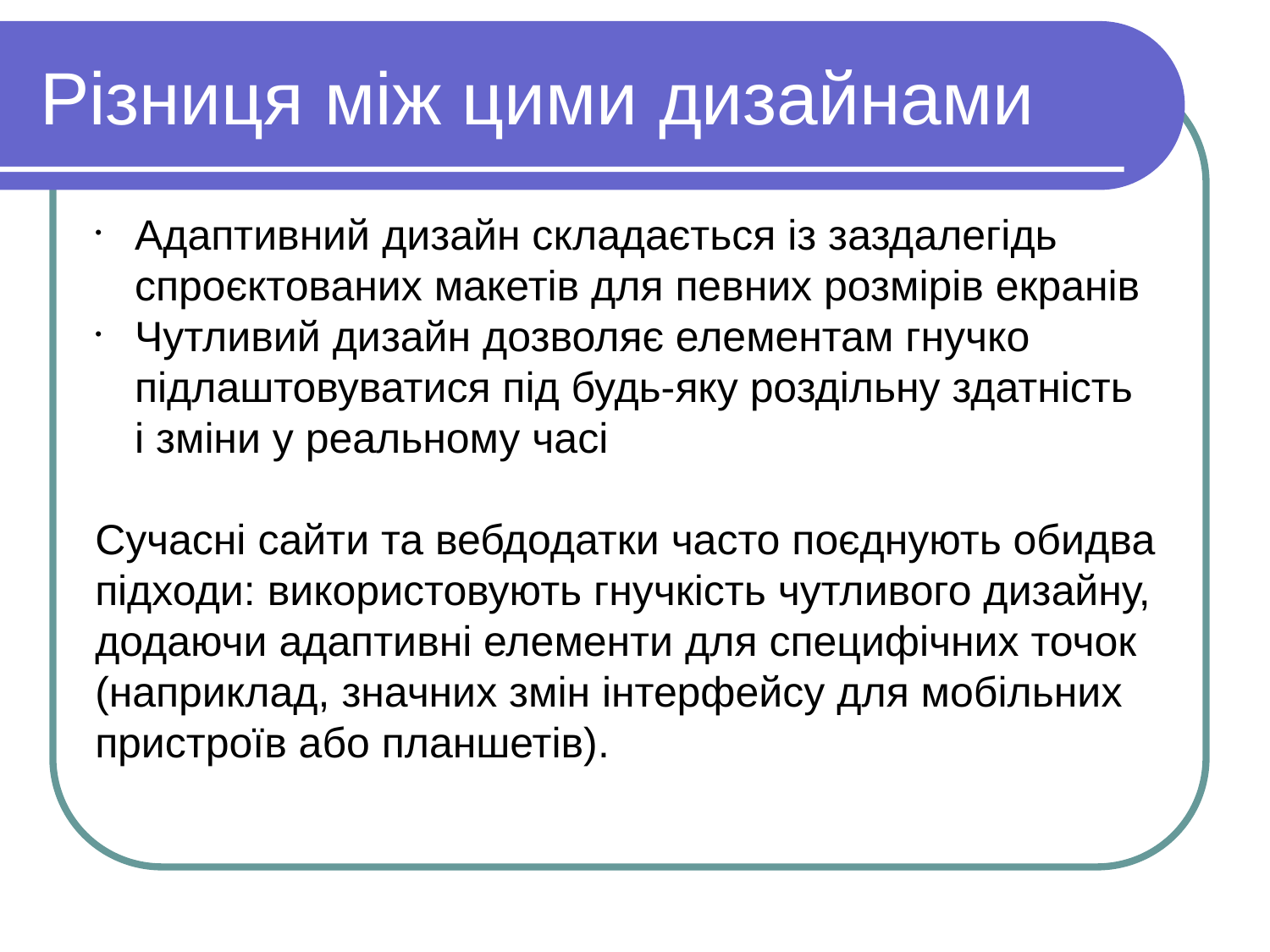

Різниця між цими дизайнами
Адаптивний дизайн складається із заздалегідь спроєктованих макетів для певних розмірів екранів
Чутливий дизайн дозволяє елементам гнучко підлаштовуватися під будь-яку роздільну здатність   і зміни у реальному часі

Сучасні сайти та вебдодатки часто поєднують обидва підходи: використовують гнучкість чутливого дизайну, додаючи адаптивні елементи для специфічних точок (наприклад, значних змін інтерфейсу для мобільних пристроїв або планшетів).